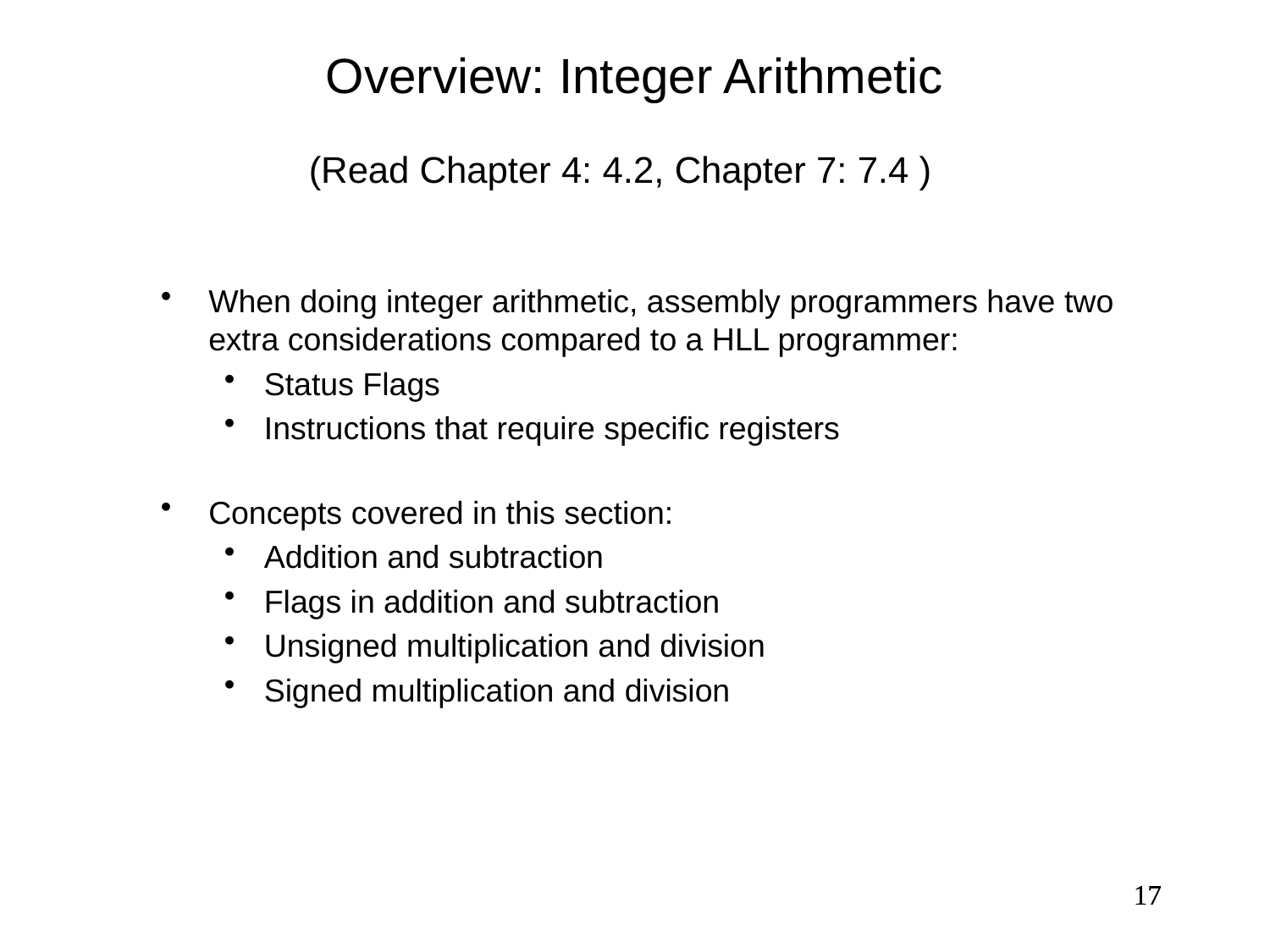

Overview: Integer Arithmetic
(Read Chapter 4: 4.2, Chapter 7: 7.4 )
When doing integer arithmetic, assembly programmers have two extra considerations compared to a HLL programmer:
Status Flags
Instructions that require specific registers

Concepts covered in this section:
Addition and subtraction
Flags in addition and subtraction
Unsigned multiplication and division
Signed multiplication and division

17
17